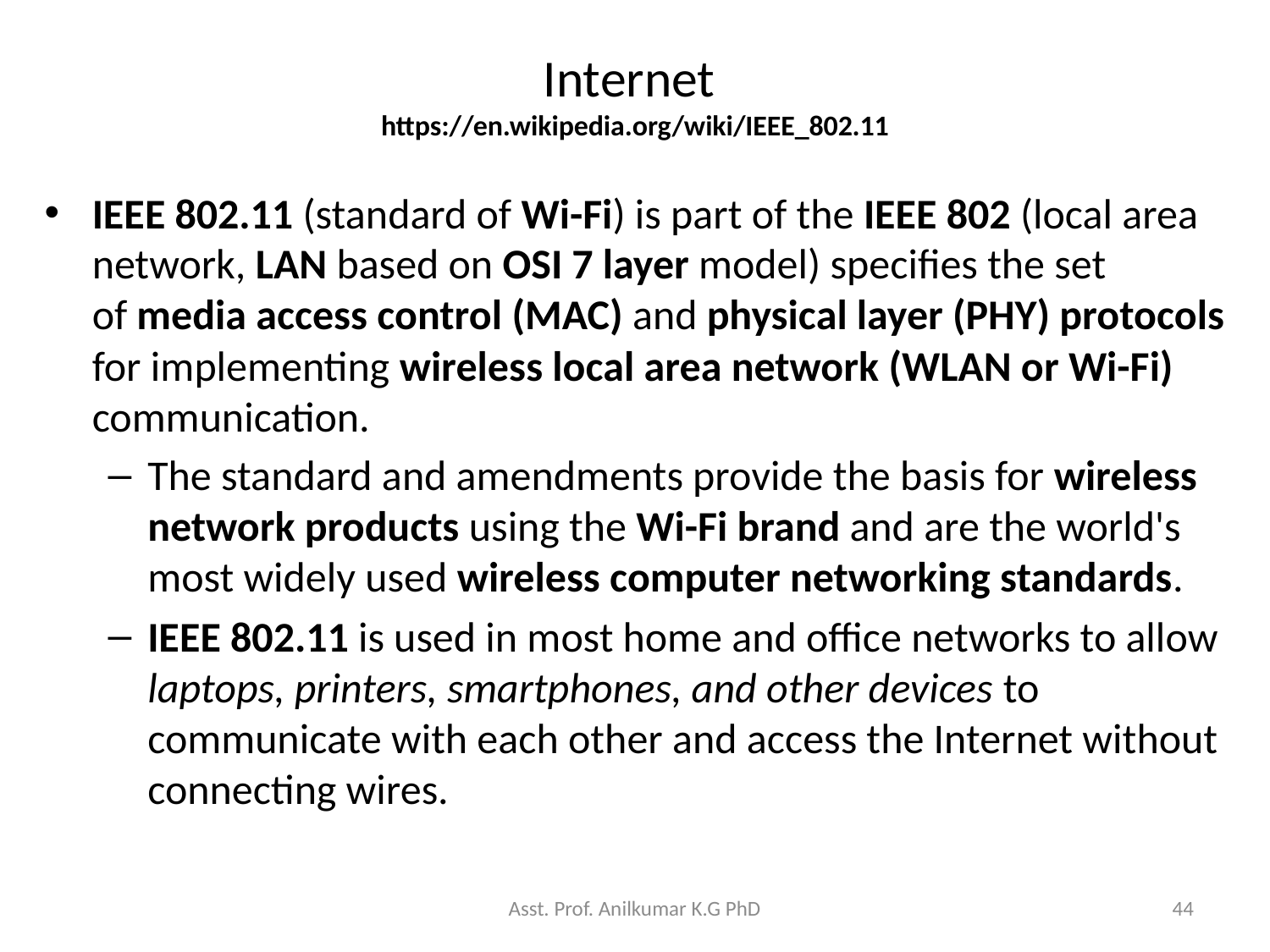

# Internet https://en.wikipedia.org/wiki/IEEE_802.11
IEEE 802.11 (standard of Wi-Fi) is part of the IEEE 802 (local area network, LAN based on OSI 7 layer model) specifies the set of media access control (MAC) and physical layer (PHY) protocols for implementing wireless local area network (WLAN or Wi-Fi) communication.
The standard and amendments provide the basis for wireless network products using the Wi-Fi brand and are the world's most widely used wireless computer networking standards.
IEEE 802.11 is used in most home and office networks to allow laptops, printers, smartphones, and other devices to communicate with each other and access the Internet without connecting wires.
Asst. Prof. Anilkumar K.G PhD
44